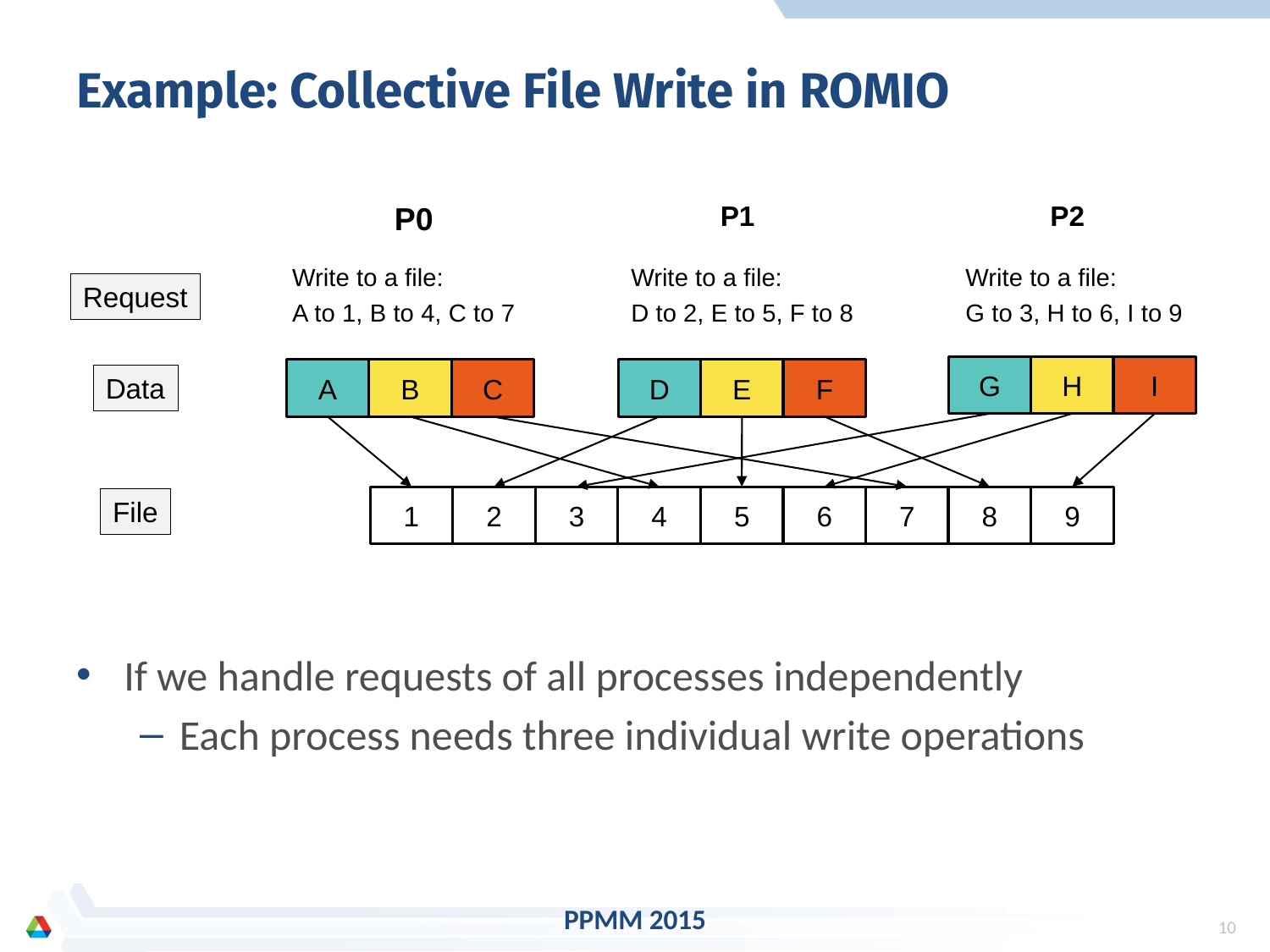

# Example: Collective File Write in ROMIO
P1
P2
P0
Write to a file:
A to 1, B to 4, C to 7
Write to a file:
D to 2, E to 5, F to 8
Write to a file:
G to 3, H to 6, I to 9
Request
G
H
I
A
B
C
D
E
F
Data
1
2
3
4
5
6
7
8
9
File
If we handle requests of all processes independently
Each process needs three individual write operations
PPMM 2015
10